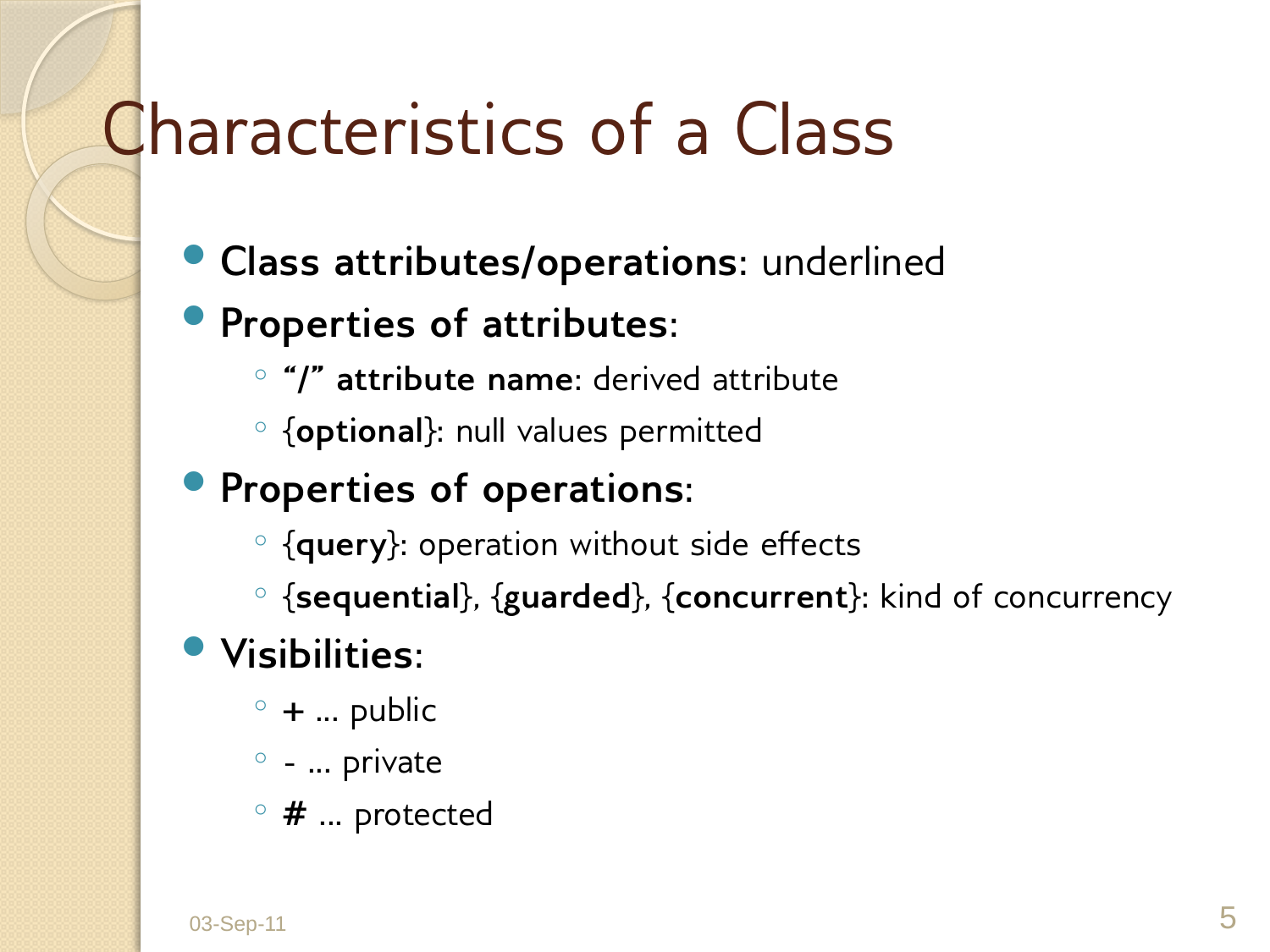

# Characteristics of a Class
Class attributes/operations: underlined
Properties of attributes:
“/” attribute name: derived attribute
{optional}: null values permitted
Properties of operations:
{query}: operation without side effects
{sequential}, {guarded}, {concurrent}: kind of concurrency
Visibilities:
+ ... public
- ... private
# ... protected
03-Sep-11
5